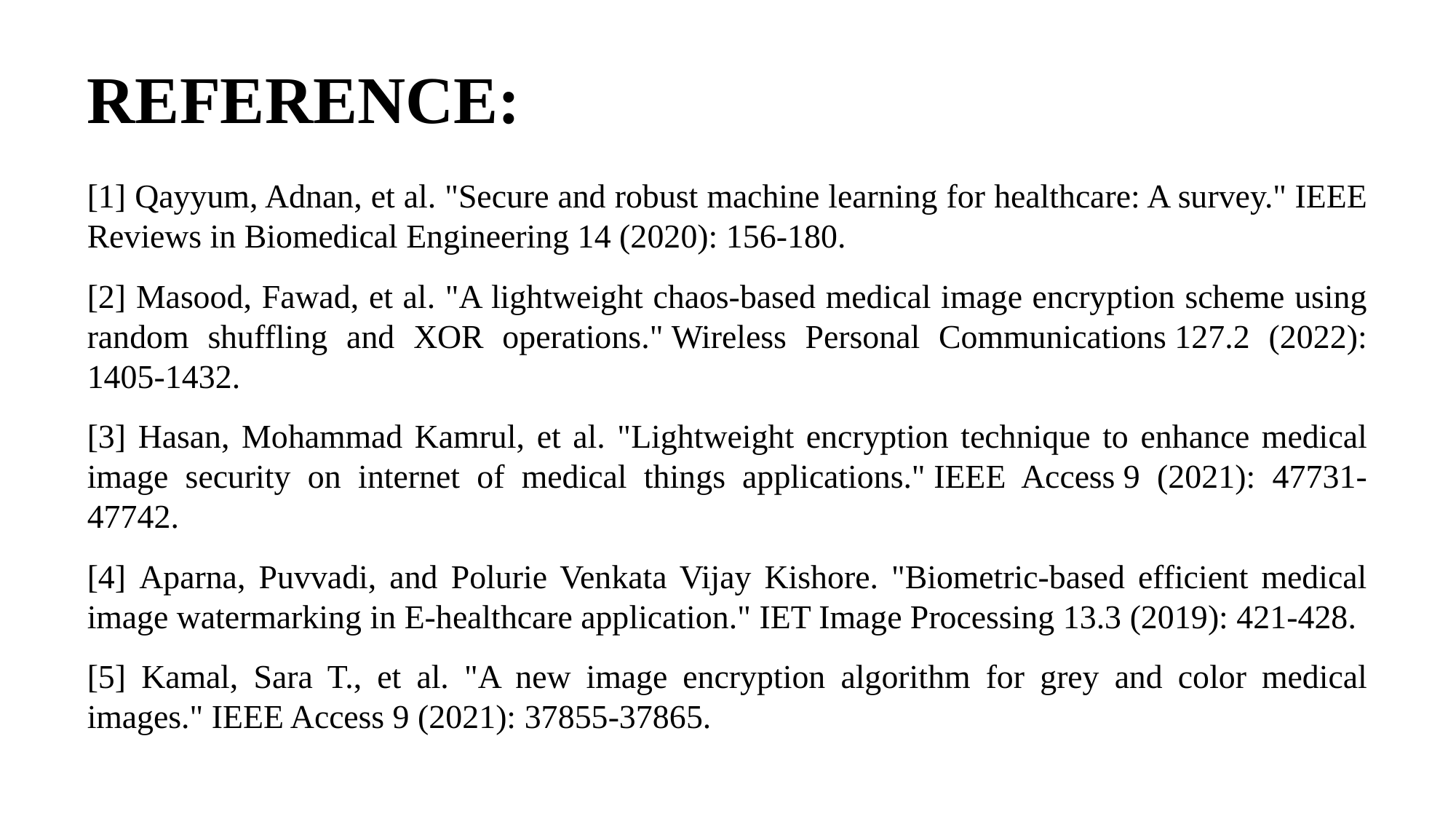

REFERENCE:
[1] Qayyum, Adnan, et al. "Secure and robust machine learning for healthcare: A survey." IEEE Reviews in Biomedical Engineering 14 (2020): 156-180.
[2] Masood, Fawad, et al. "A lightweight chaos-based medical image encryption scheme using random shuffling and XOR operations." Wireless Personal Communications 127.2 (2022): 1405-1432.
[3] Hasan, Mohammad Kamrul, et al. "Lightweight encryption technique to enhance medical image security on internet of medical things applications." IEEE Access 9 (2021): 47731-47742.
[4] Aparna, Puvvadi, and Polurie Venkata Vijay Kishore. "Biometric‐based efficient medical image watermarking in E‐healthcare application." IET Image Processing 13.3 (2019): 421-428.
[5] Kamal, Sara T., et al. "A new image encryption algorithm for grey and color medical images." IEEE Access 9 (2021): 37855-37865.